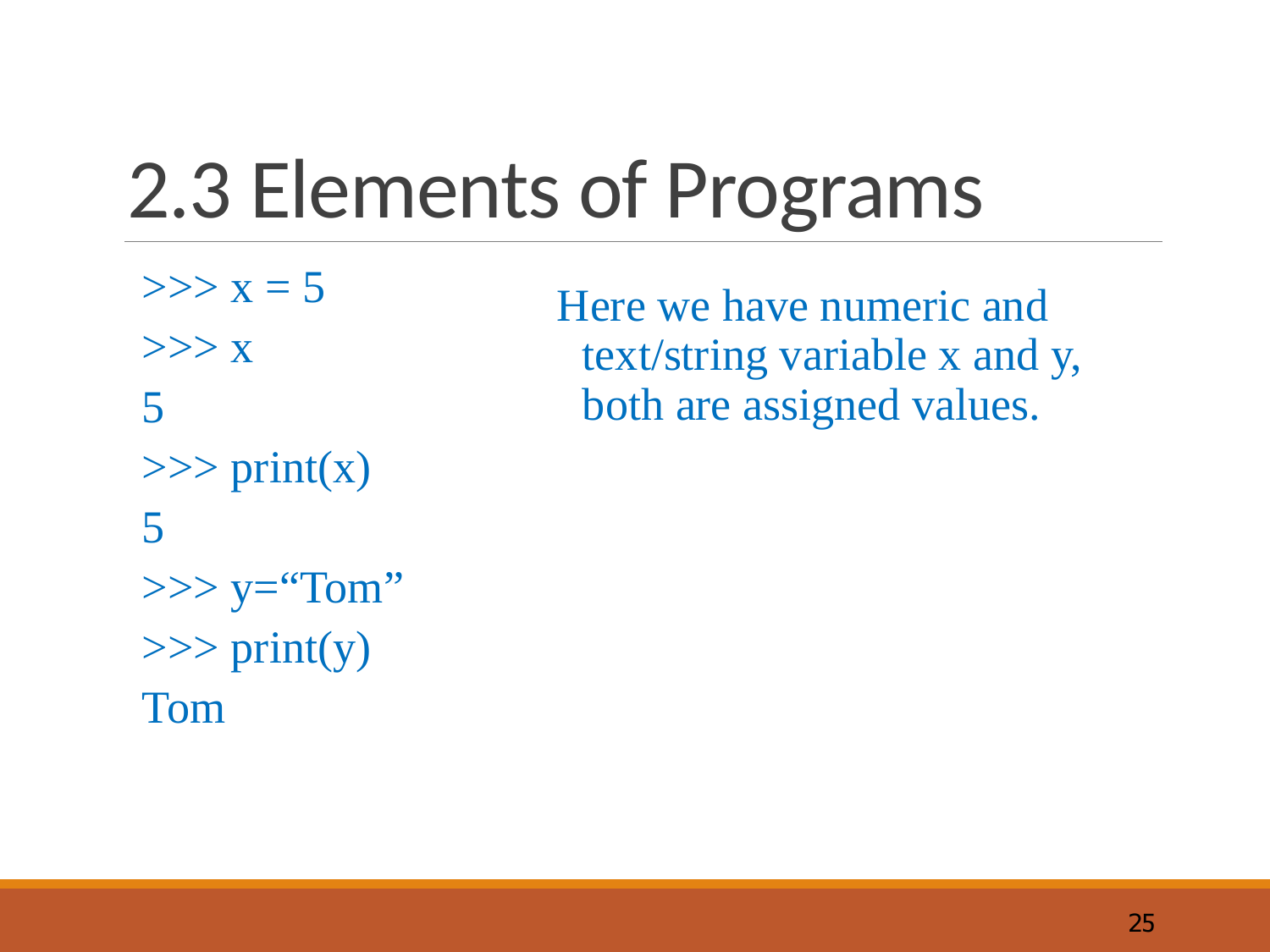

# 2.3 Elements of Programs
>>> x = 5
>>> x
5
>>> print(x)
5
>>> y=“Tom”
>>> print(y)
Tom

Here we have numeric and text/string variable x and y, both are assigned values.

25